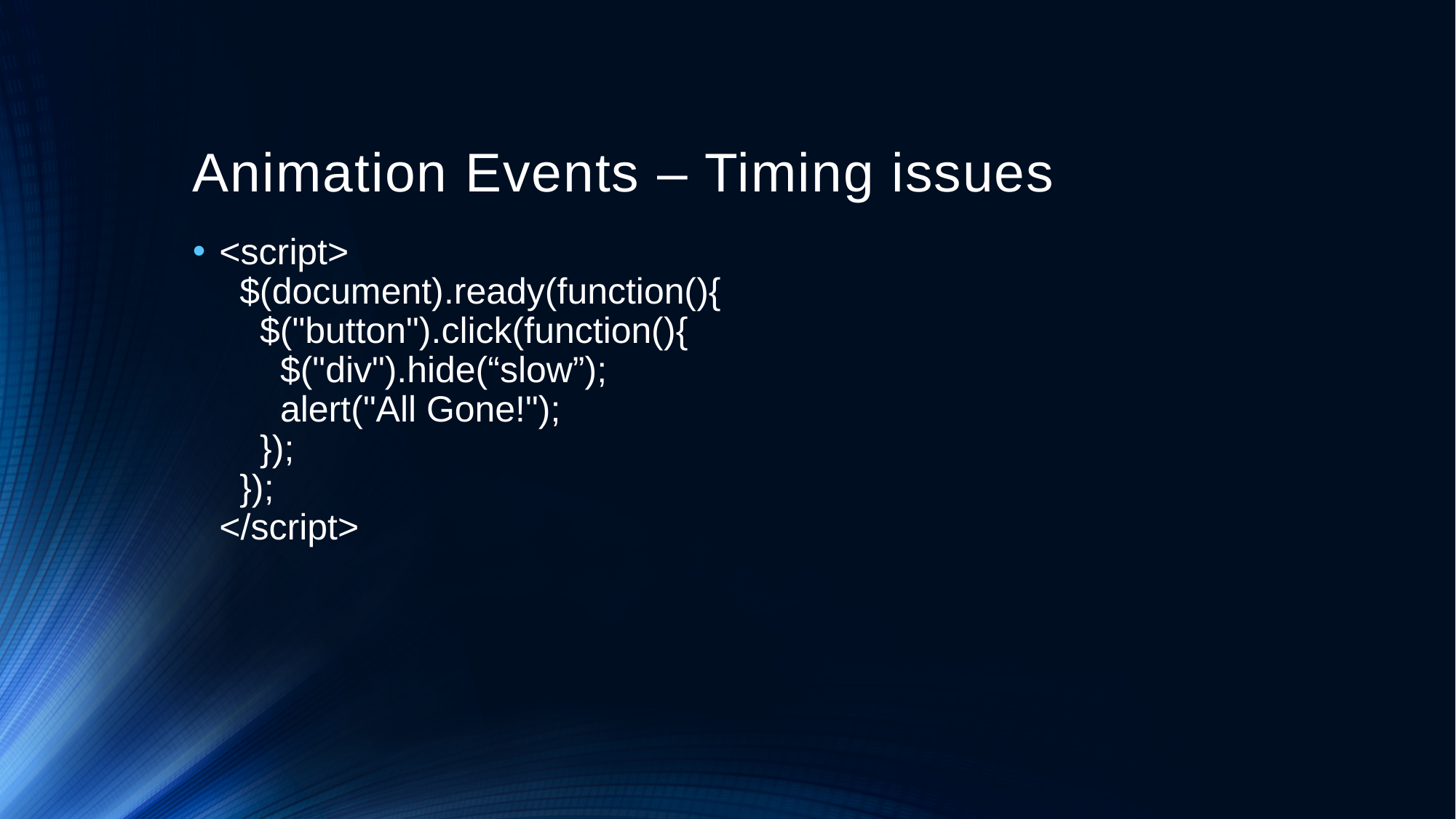

# Animation Events – Timing issues
<script>
  $(document).ready(function(){
    $("button").click(function(){
      $("div").hide(“slow”);
      alert("All Gone!");
    });
  });
</script>